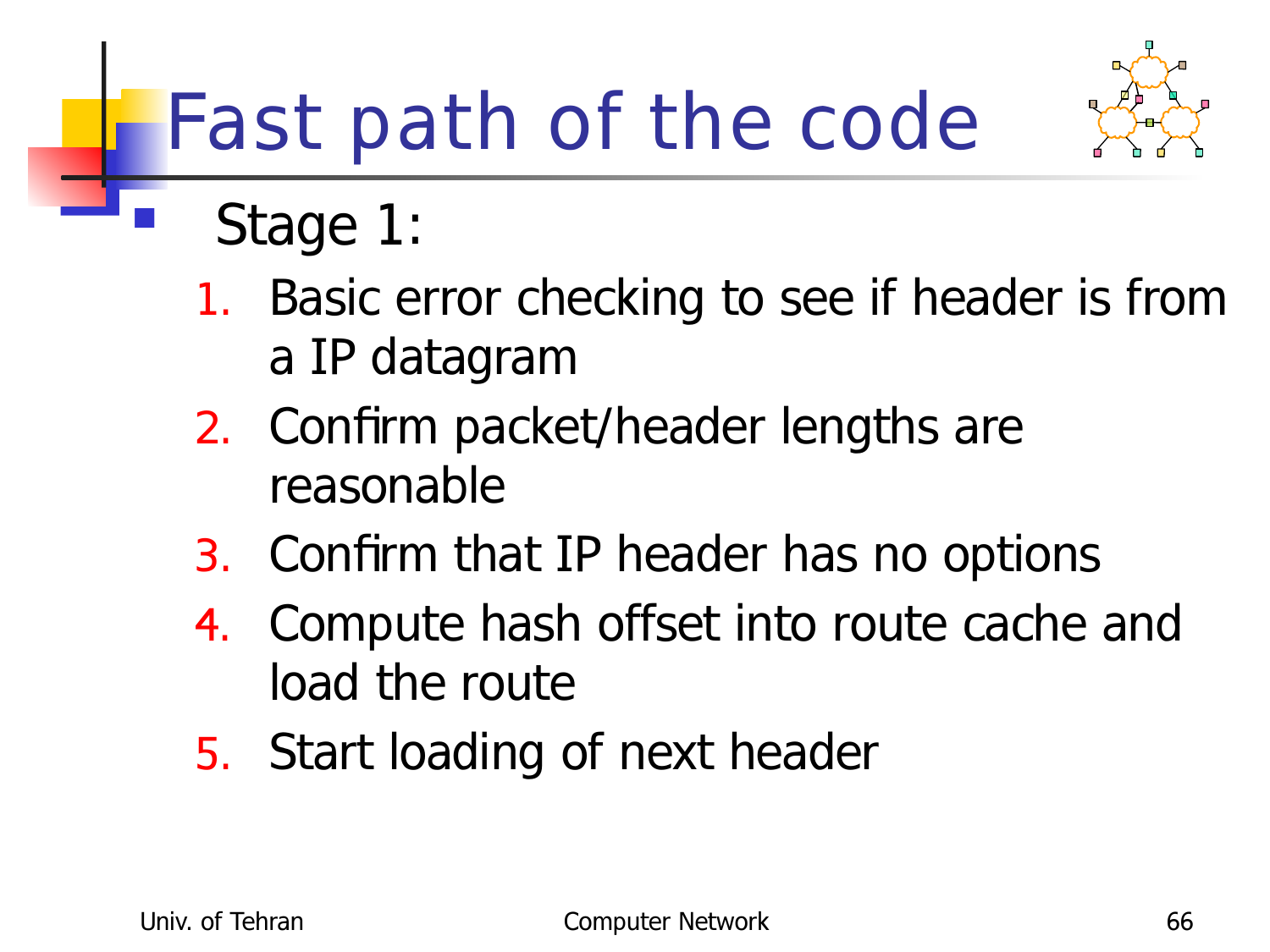

# Fast path of the code
Stage 1:
Basic error checking to see if header is from a IP datagram
Confirm packet/header lengths are reasonable
Confirm that IP header has no options
Compute hash offset into route cache and load the route
Start loading of next header
Univ. of Tehran
Computer Network
66